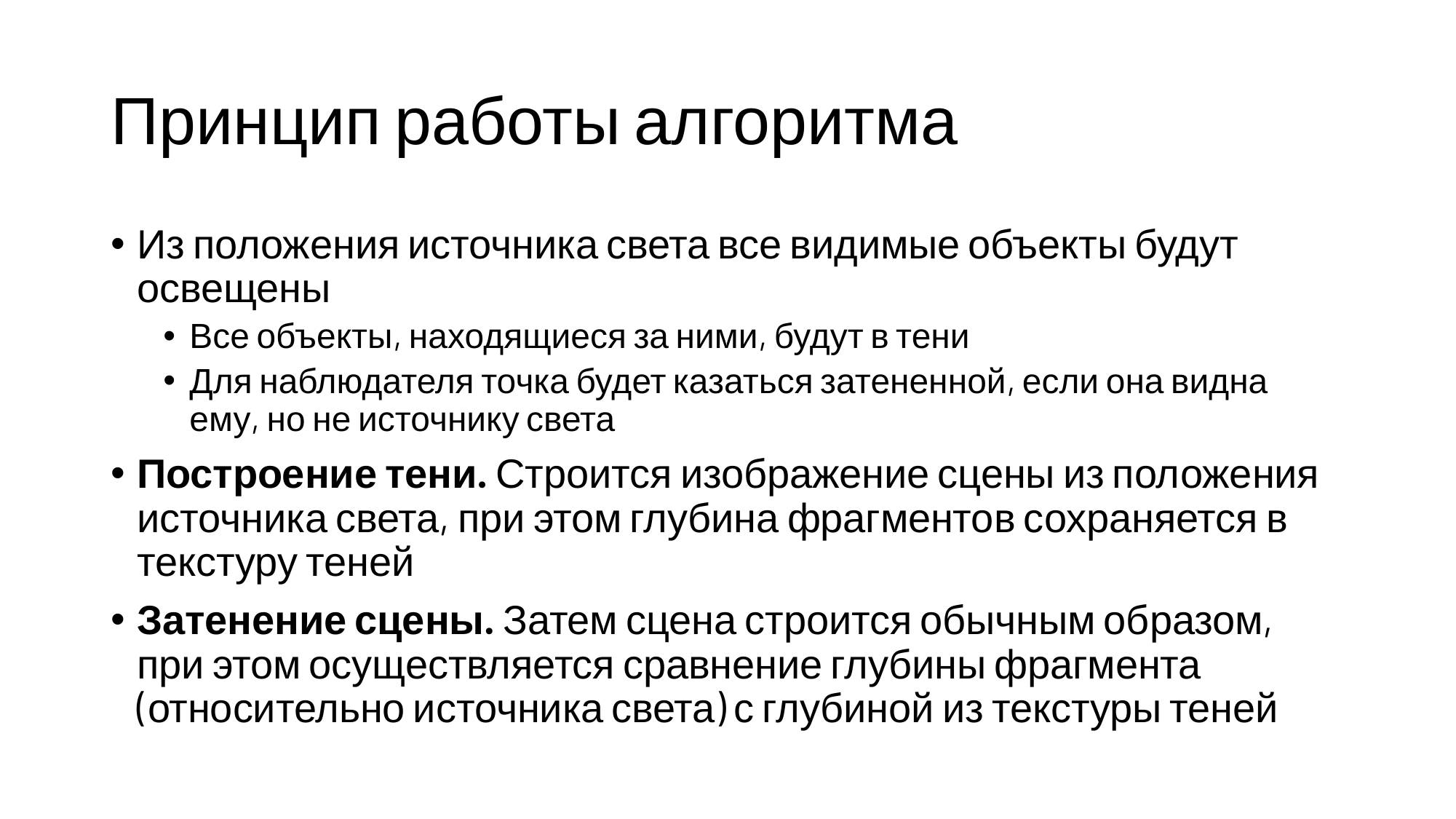

# Принцип работы алгоритма
Из положения источника света все видимые объекты будут освещены
Все объекты, находящиеся за ними, будут в тени
Для наблюдателя точка будет казаться затененной, если она видна ему, но не источнику света
Построение тени. Строится изображение сцены из положения источника света, при этом глубина фрагментов сохраняется в текстуру теней
Затенение сцены. Затем сцена строится обычным образом, при этом осуществляется сравнение глубины фрагмента (относительно источника света) с глубиной из текстуры теней